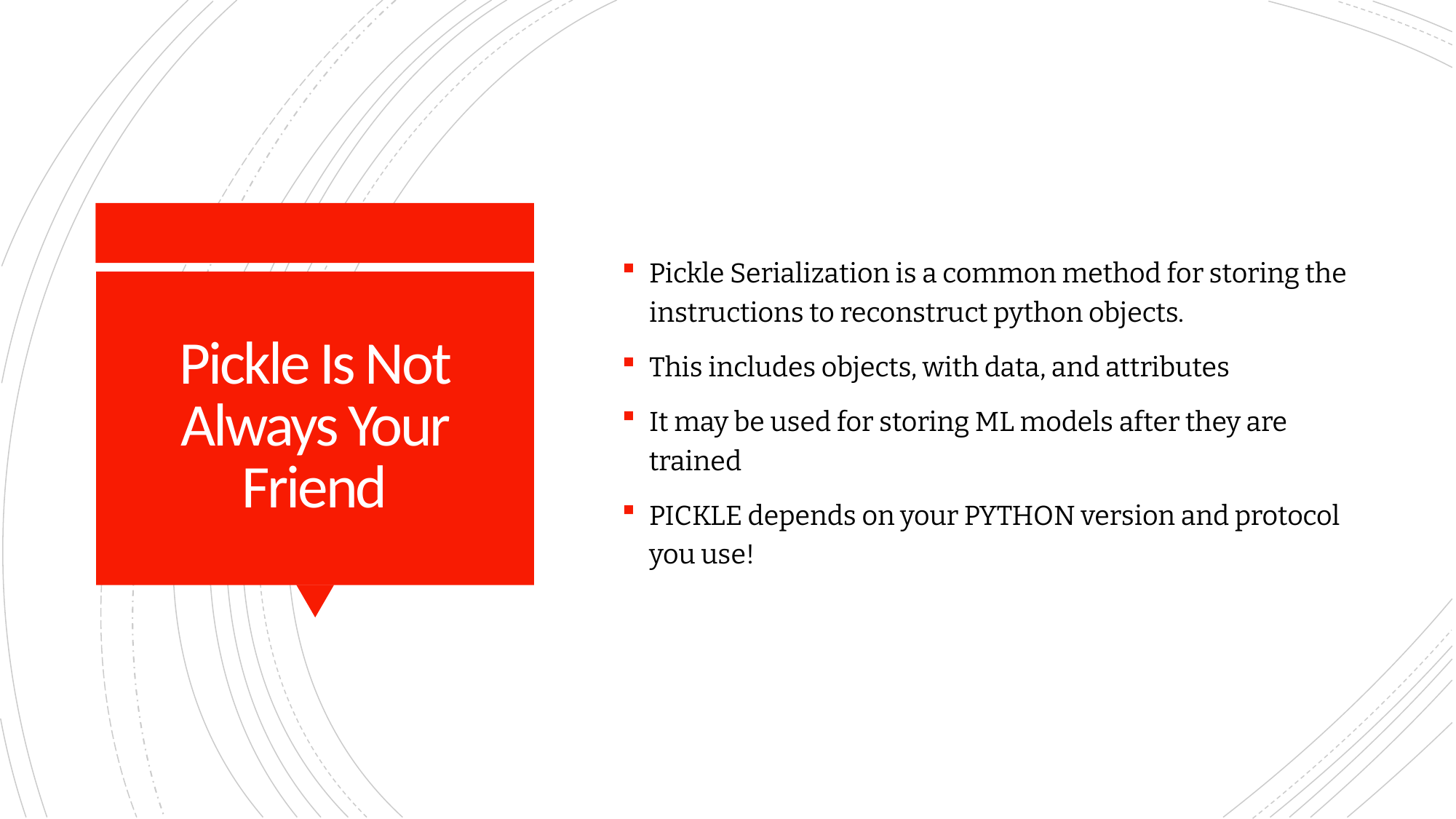

Pickle Serialization is a common method for storing the instructions to reconstruct python objects.
This includes objects, with data, and attributes
It may be used for storing ML models after they are trained
PICKLE depends on your PYTHON version and protocol you use!
# Pickle Is Not Always Your Friend